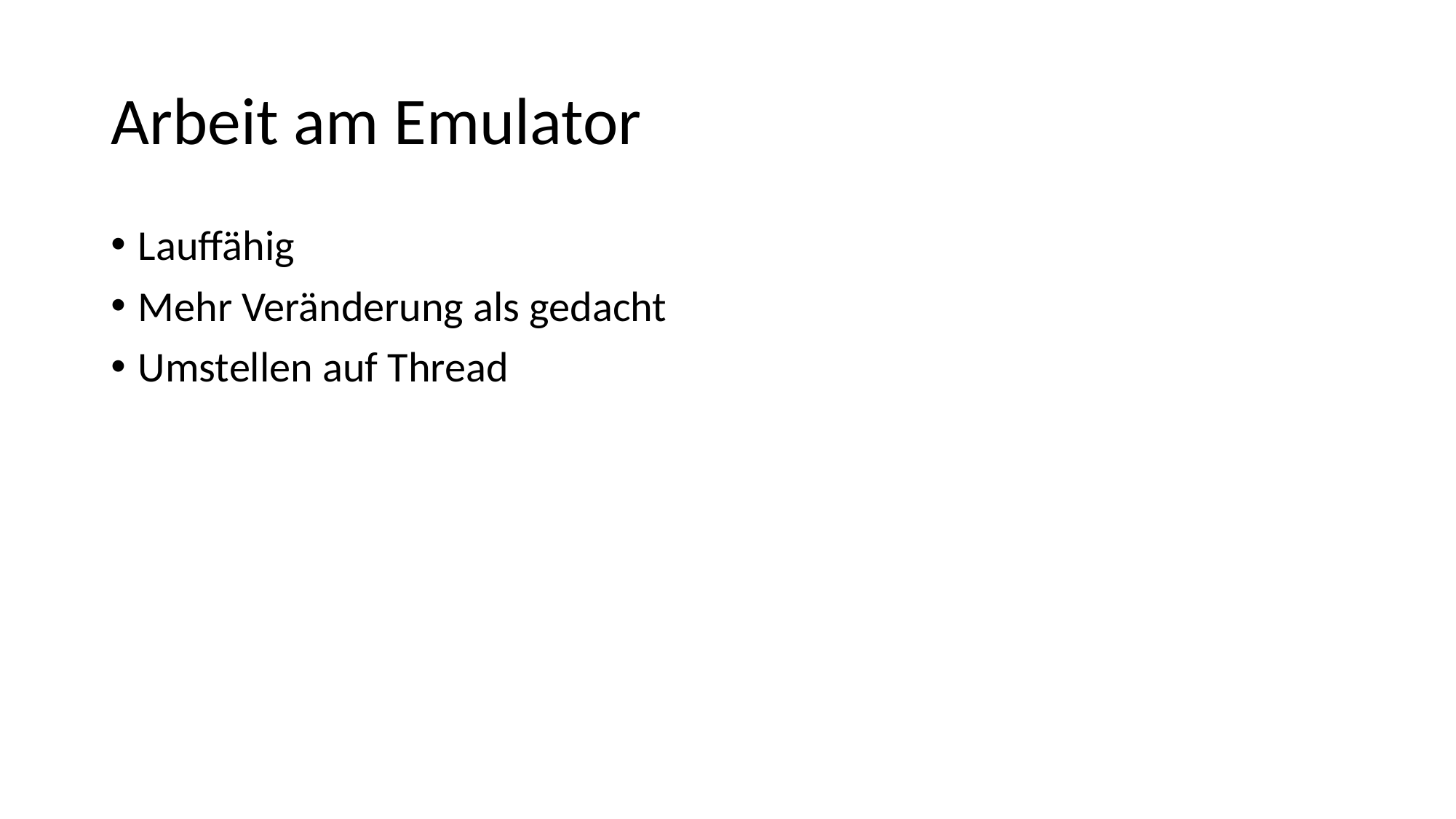

# Arbeit am Emulator
Lauffähig
Mehr Veränderung als gedacht
Umstellen auf Thread